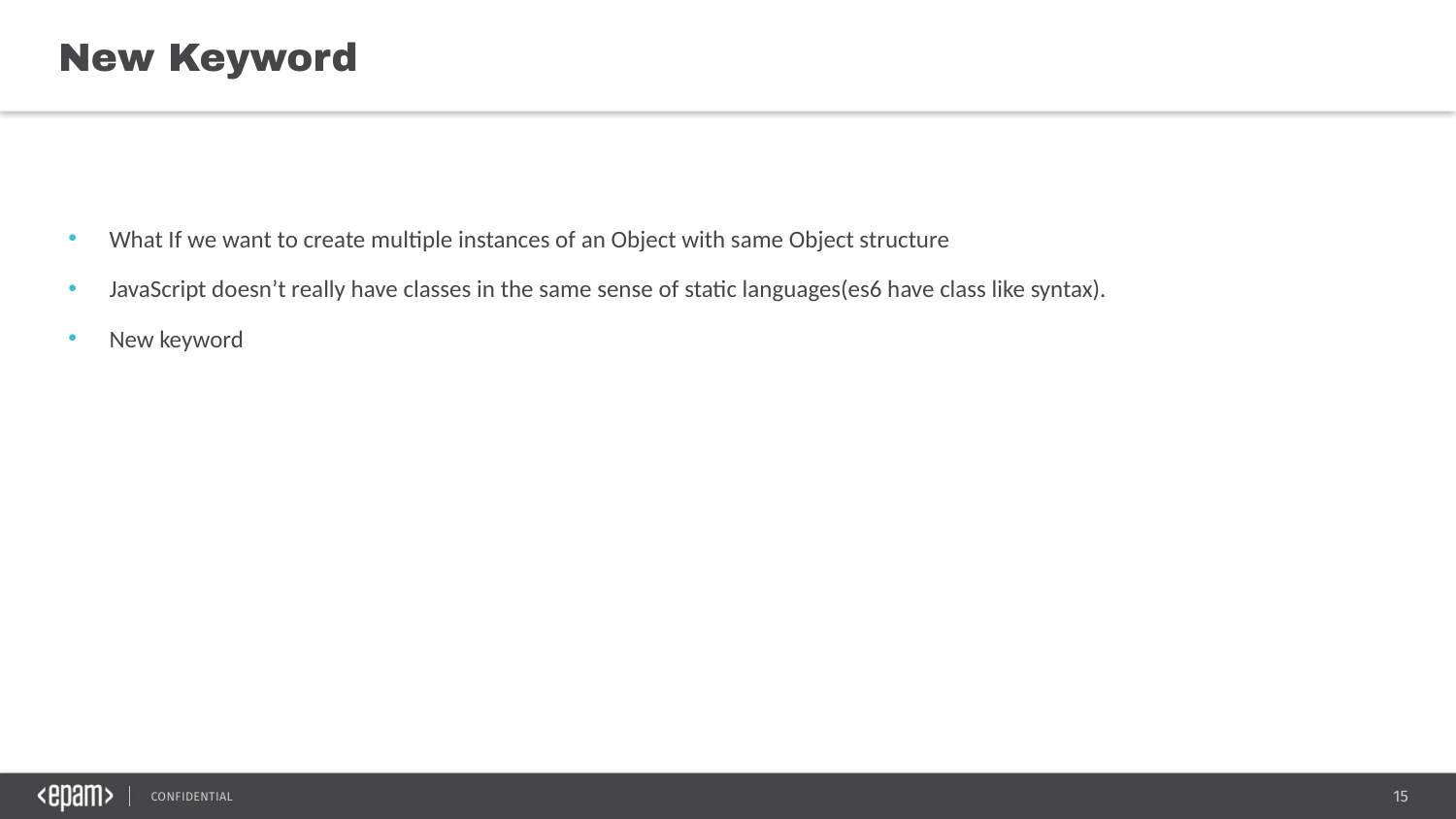

New Keyword
What If we want to create multiple instances of an Object with same Object structure
JavaScript doesn’t really have classes in the same sense of static languages(es6 have class like syntax).
New keyword